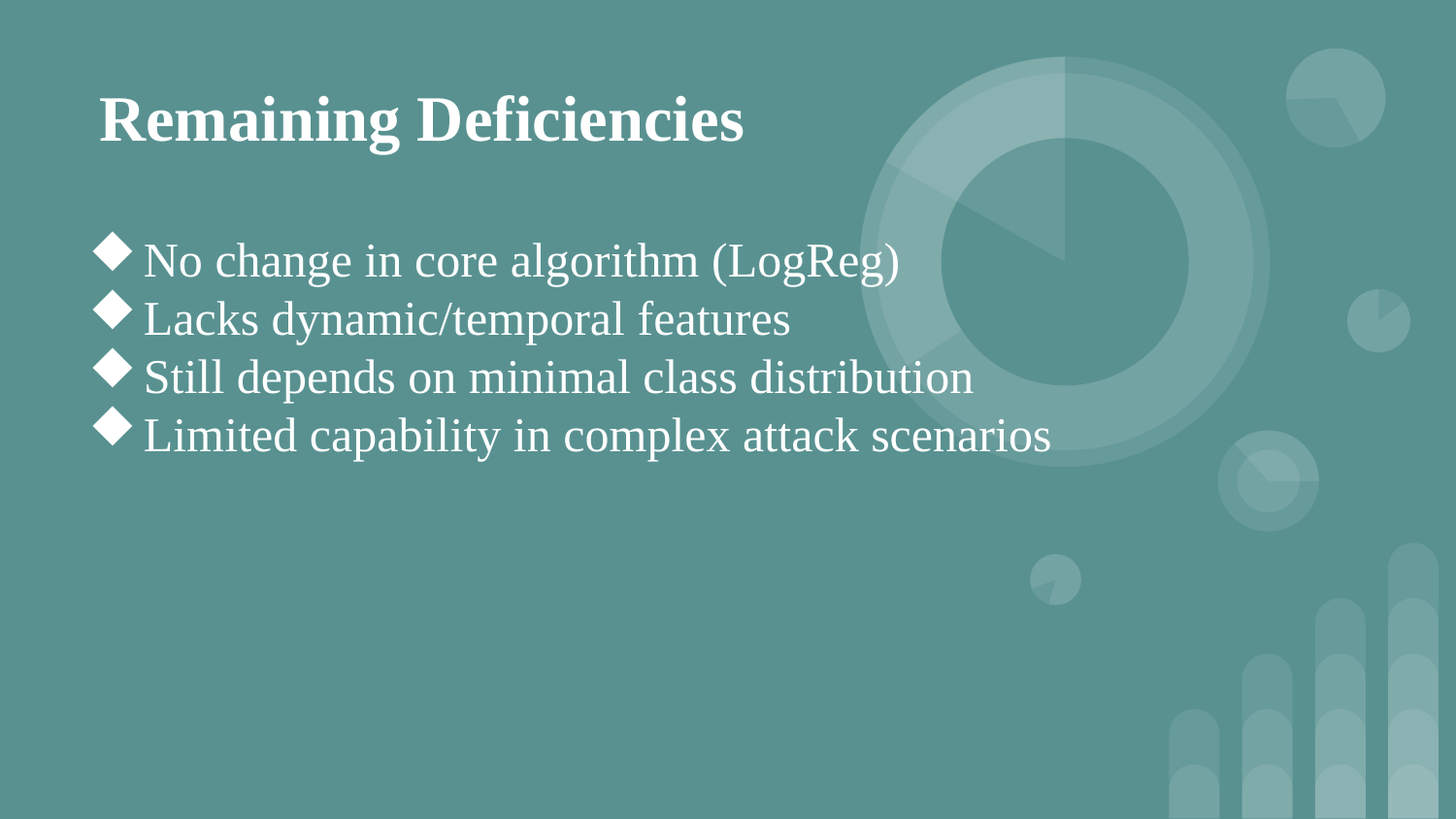

# Remaining Deficiencies
No change in core algorithm (LogReg)
Lacks dynamic/temporal features
Still depends on minimal class distribution
Limited capability in complex attack scenarios